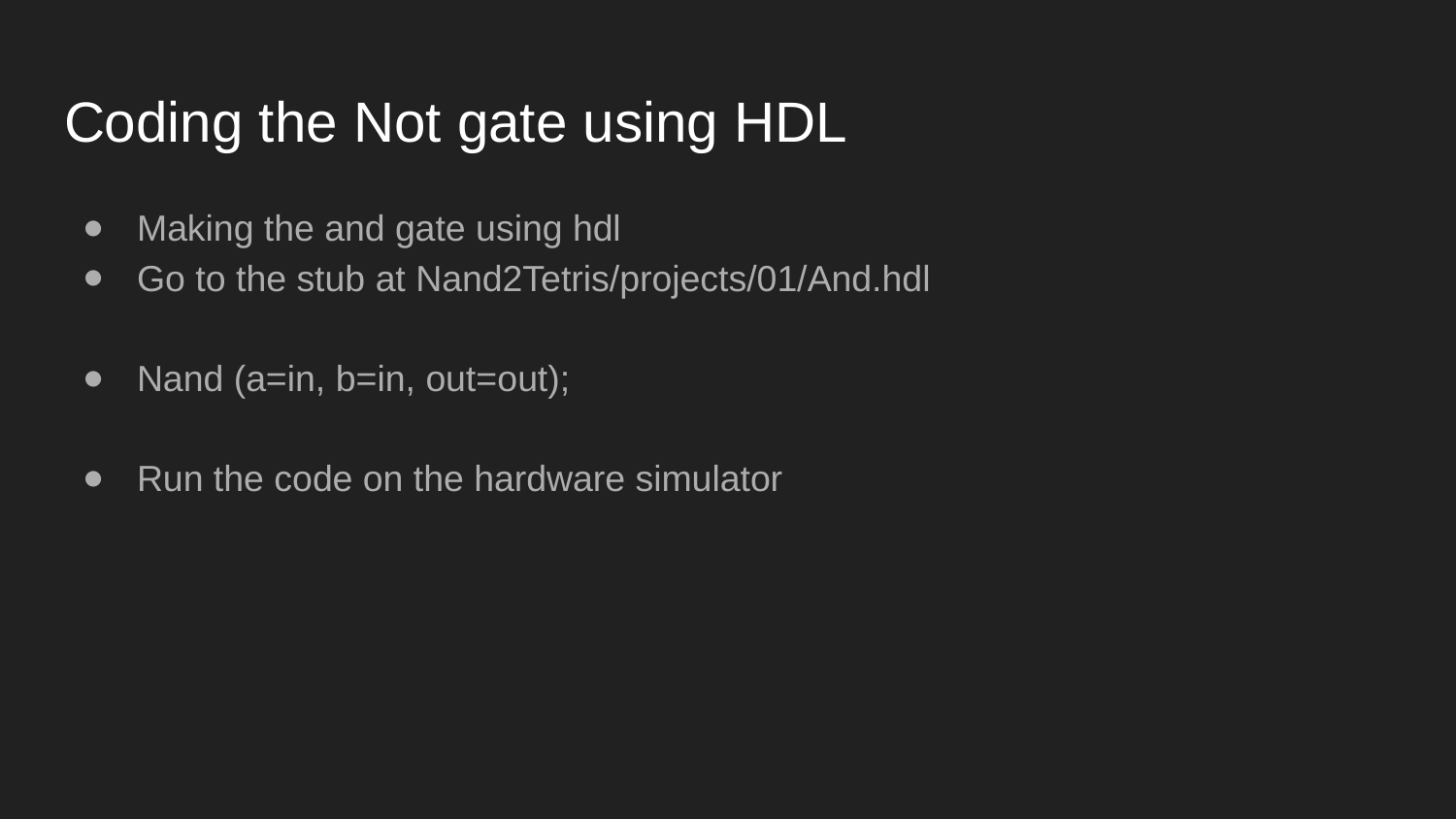

# Coding the Not gate using HDL
Making the and gate using hdl
Go to the stub at Nand2Tetris/projects/01/And.hdl

Nand (a=in, b=in, out=out);

Run the code on the hardware simulator